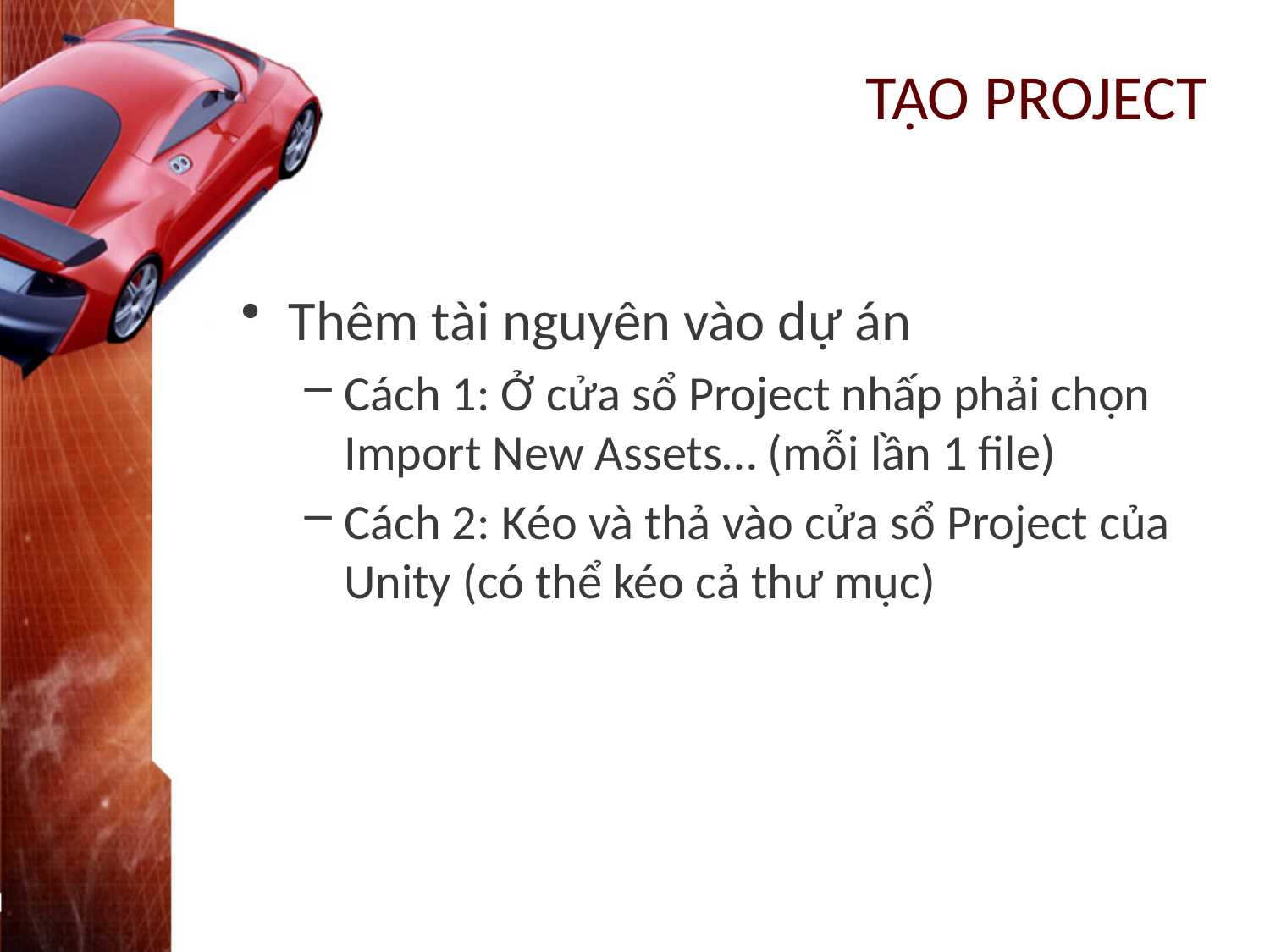

# TẠO PROJECT
Thêm tài nguyên vào dự án
Cách 1: Ở cửa sổ Project nhấp phải chọn Import New Assets… (mỗi lần 1 file)
Cách 2: Kéo và thả vào cửa sổ Project của Unity (có thể kéo cả thư mục)